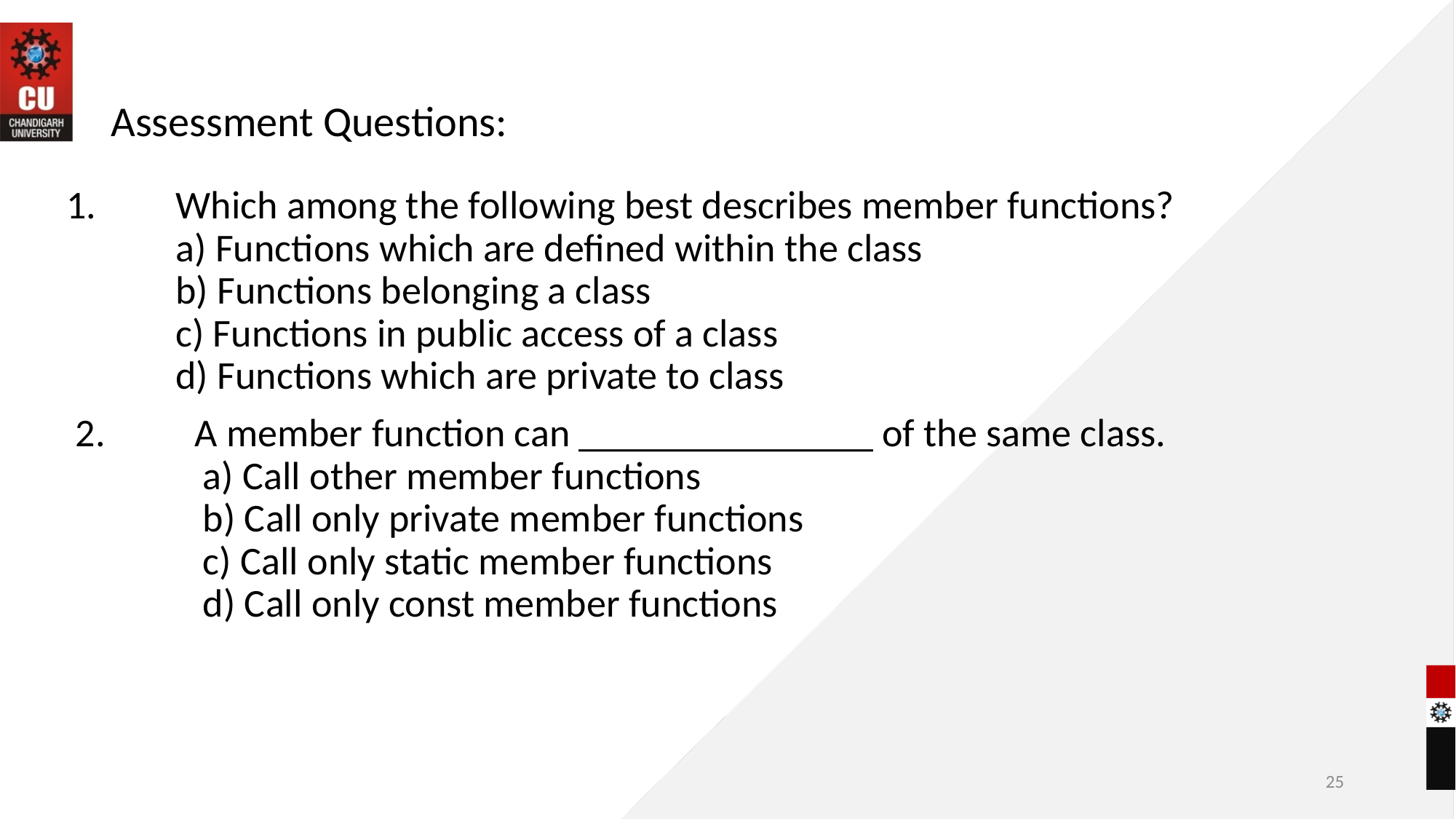

# Assessment Questions:
Which among the following best describes member functions?
a) Functions which are defined within the class
b) Functions belonging a class
c) Functions in public access of a class
d) Functions which are private to class
 2.          A member function can _______________ of the same class.
a) Call other member functions
b) Call only private member functions
c) Call only static member functions
d) Call only const member functions

25